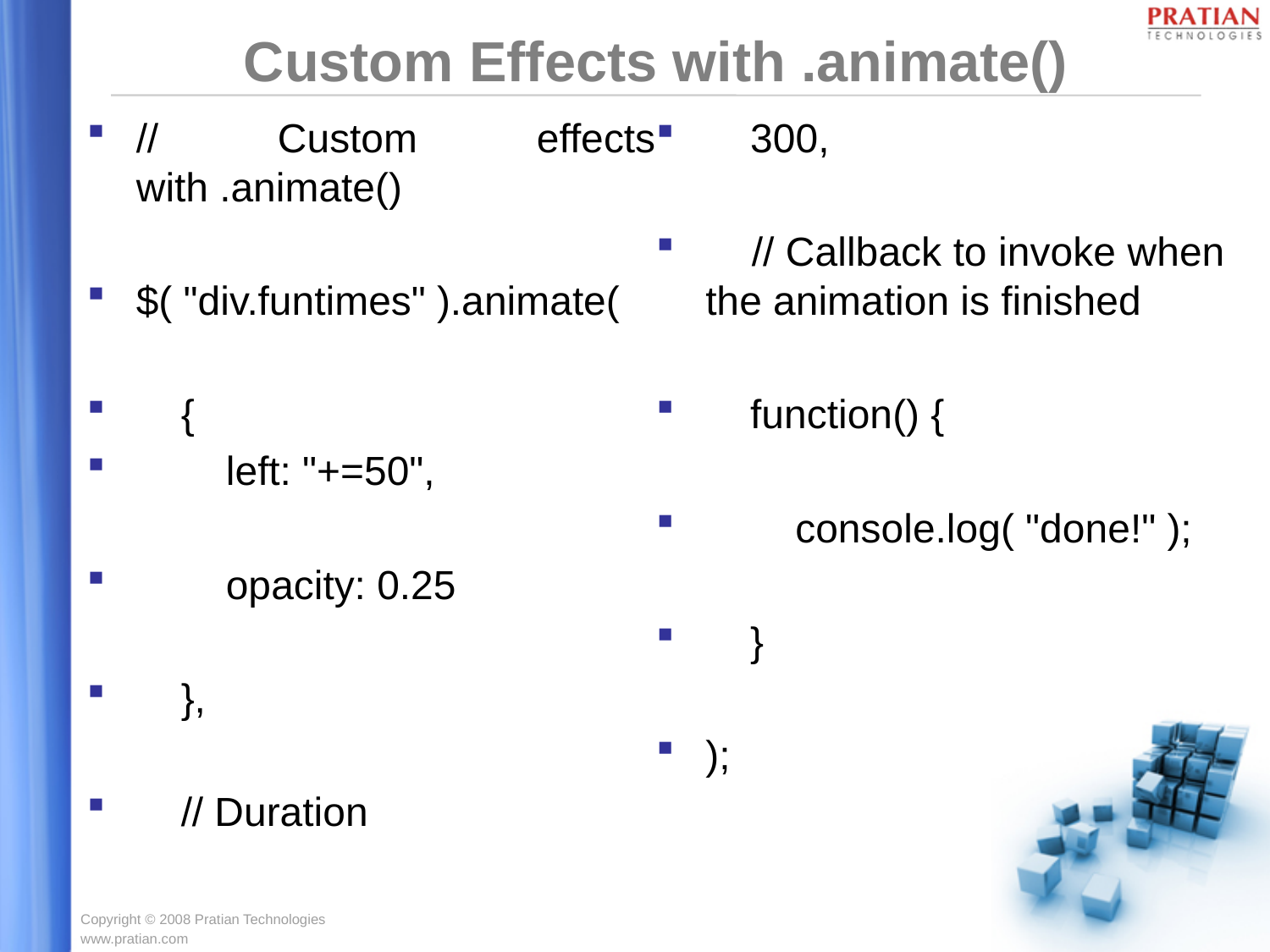

# Custom Effects with .animate()
// Custom effects with .animate()

$( "div.funtimes" ).animate(

    {
        left: "+=50",

        opacity: 0.25

    },

    // Duration

    300,

    // Callback to invoke when the animation is finished

    function() {

        console.log( "done!" );

    }

);